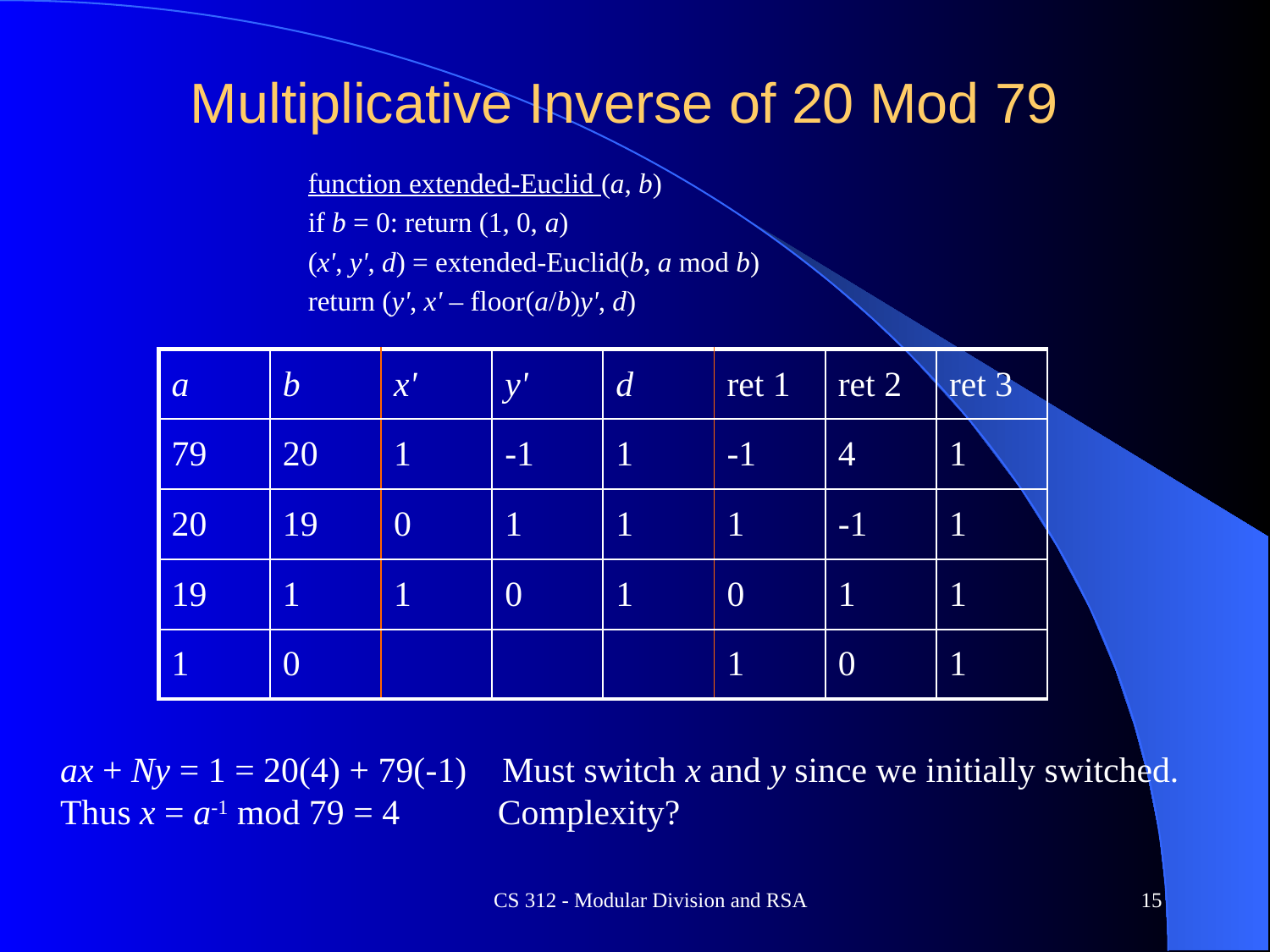

# Multiplicative Inverse of 20 Mod 79
function extended-Euclid (a, b)
if b = 0: return (1, 0, a)
(x', y', d) = extended-Euclid(b, a mod b)
return (y', x' – floor(a/b)y', d)
| a | b | x' | y' | d | ret 1 | ret 2 | ret 3 |
| --- | --- | --- | --- | --- | --- | --- | --- |
| 79 | 20 | 1 | -1 | 1 | -1 | 4 | 1 |
| 20 | 19 | 0 | 1 | 1 | 1 | -1 | 1 |
| 19 | 1 | 1 | 0 | 1 | 0 | 1 | 1 |
| 1 | 0 |  |  |  | 1 | 0 | 1 |
ax + Ny = 1 = 20(4) + 79(-1)    Must switch x and y since we initially switched.
Thus x = a-1 mod 79 = 4           Complexity?

CS 312 - Modular Division and RSA
15